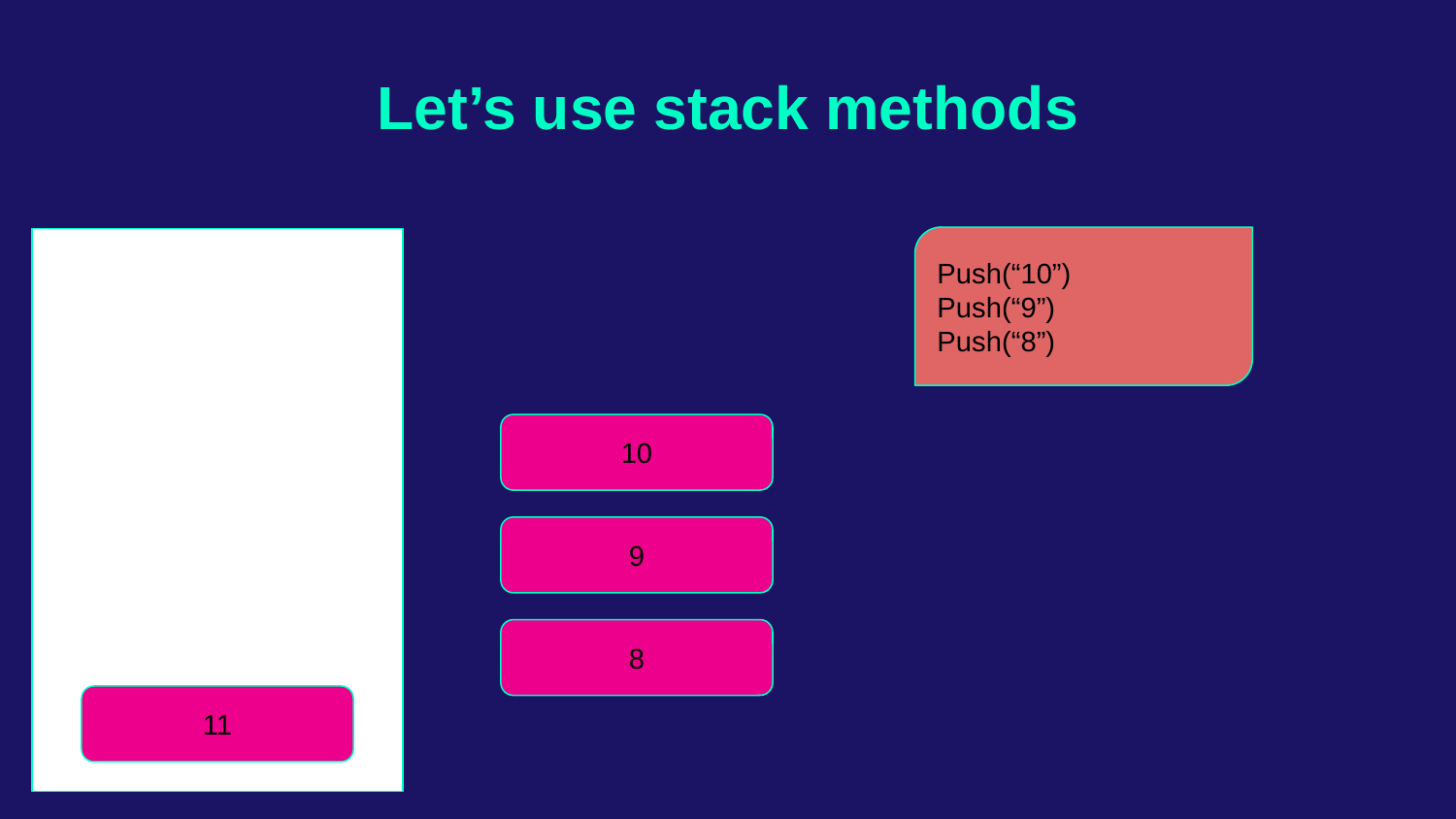

# Let’s use stack methods
Push(“10”)
Push(“9”)
Push(“8”)

10
9
8
11